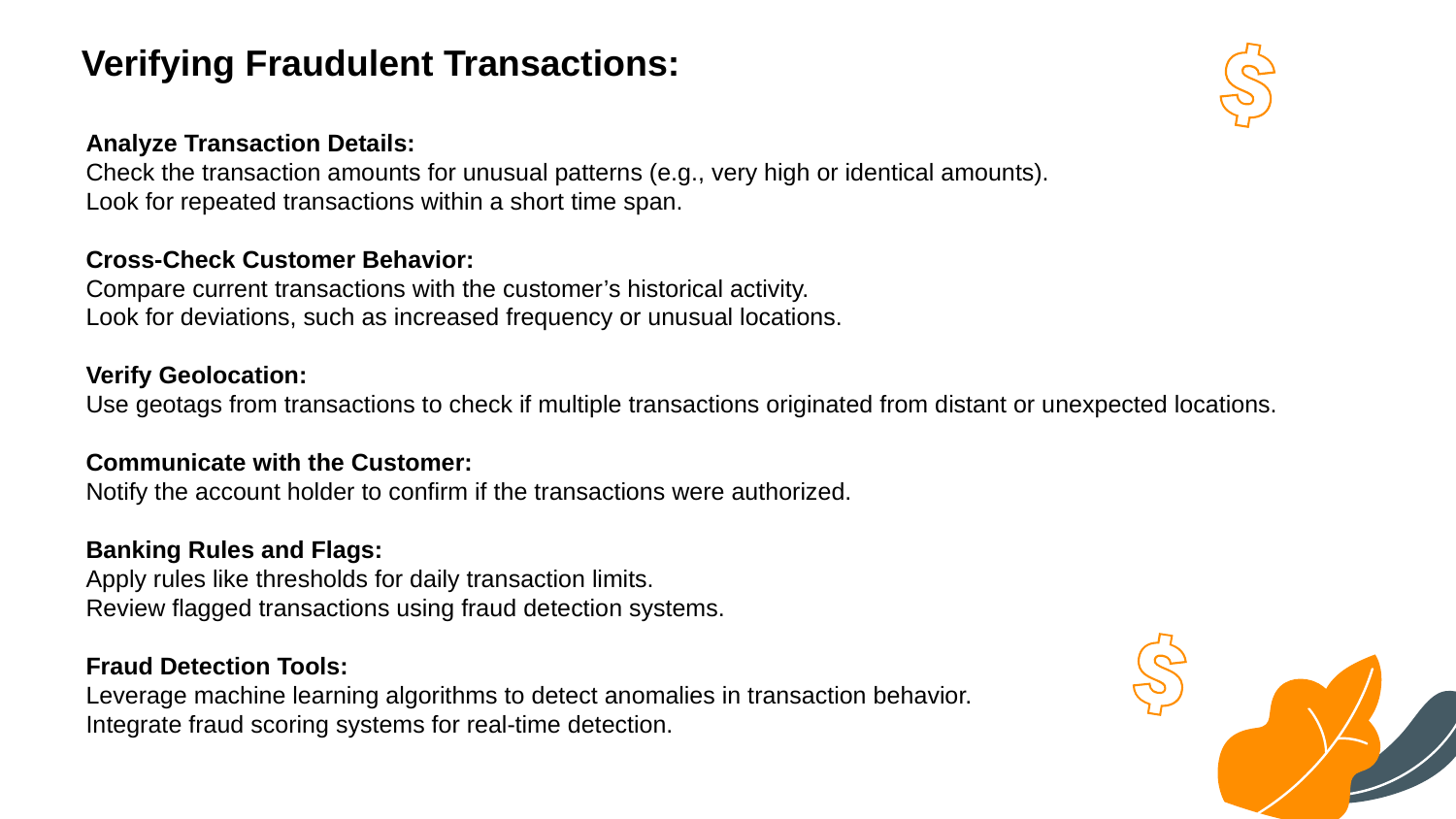

Verifying Fraudulent Transactions:

Analyze Transaction Details:
Check the transaction amounts for unusual patterns (e.g., very high or identical amounts).
Look for repeated transactions within a short time span.

Cross-Check Customer Behavior:
Compare current transactions with the customer’s historical activity.
Look for deviations, such as increased frequency or unusual locations.

Verify Geolocation:
Use geotags from transactions to check if multiple transactions originated from distant or unexpected locations.

Communicate with the Customer:
Notify the account holder to confirm if the transactions were authorized.

Banking Rules and Flags:
Apply rules like thresholds for daily transaction limits.
Review flagged transactions using fraud detection systems.

Fraud Detection Tools:
Leverage machine learning algorithms to detect anomalies in transaction behavior.
Integrate fraud scoring systems for real-time detection.